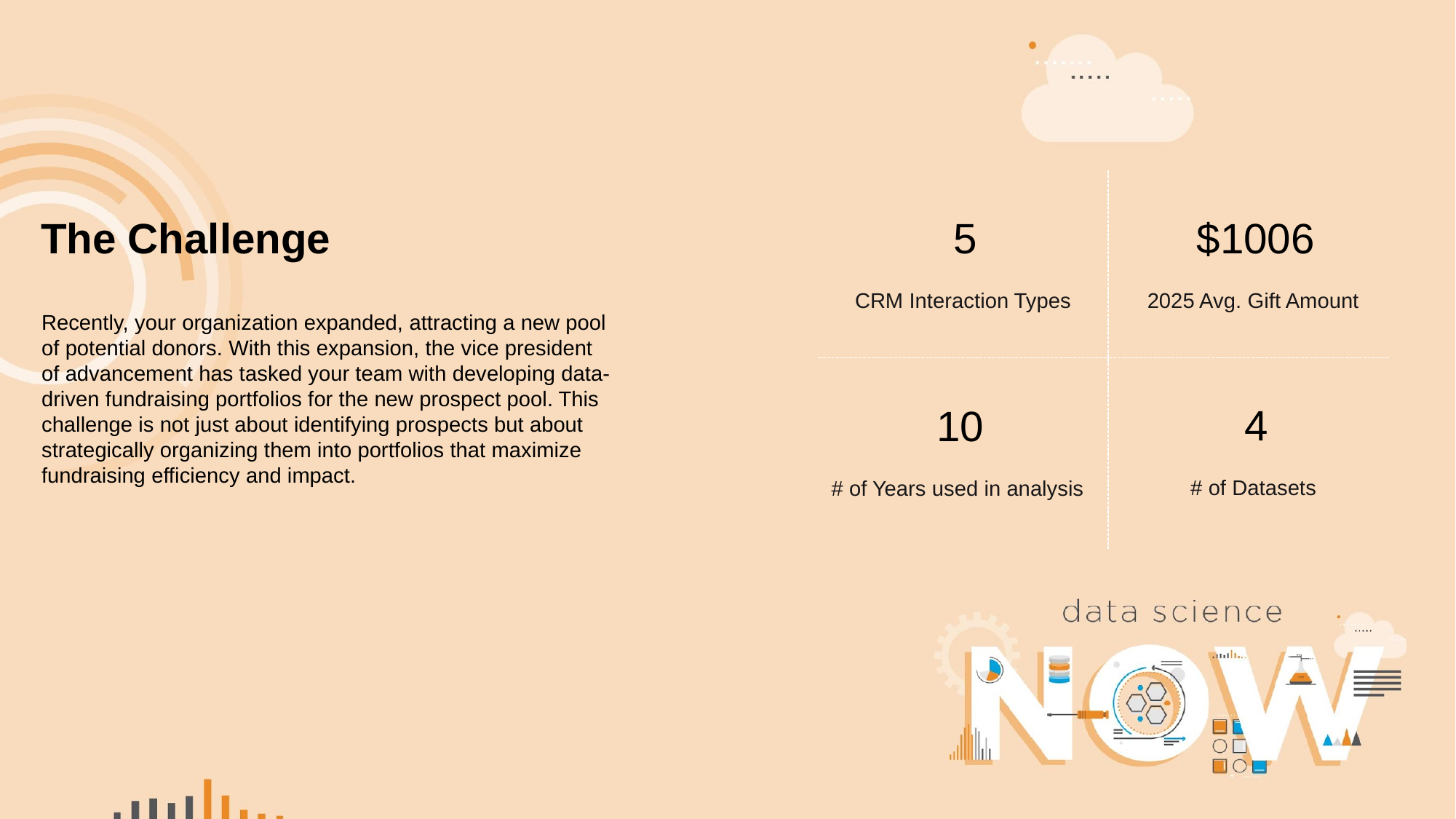

The Challenge
5
$1006
CRM Interaction Types
2025 Avg. Gift Amount
Recently, your organization expanded, attracting a new pool of potential donors. With this expansion, the vice president of advancement has tasked your team with developing data-driven fundraising portfolios for the new prospect pool. This challenge is not just about identifying prospects but about strategically organizing them into portfolios that maximize fundraising efficiency and impact.

4
10
# of Datasets
# of Years used in analysis